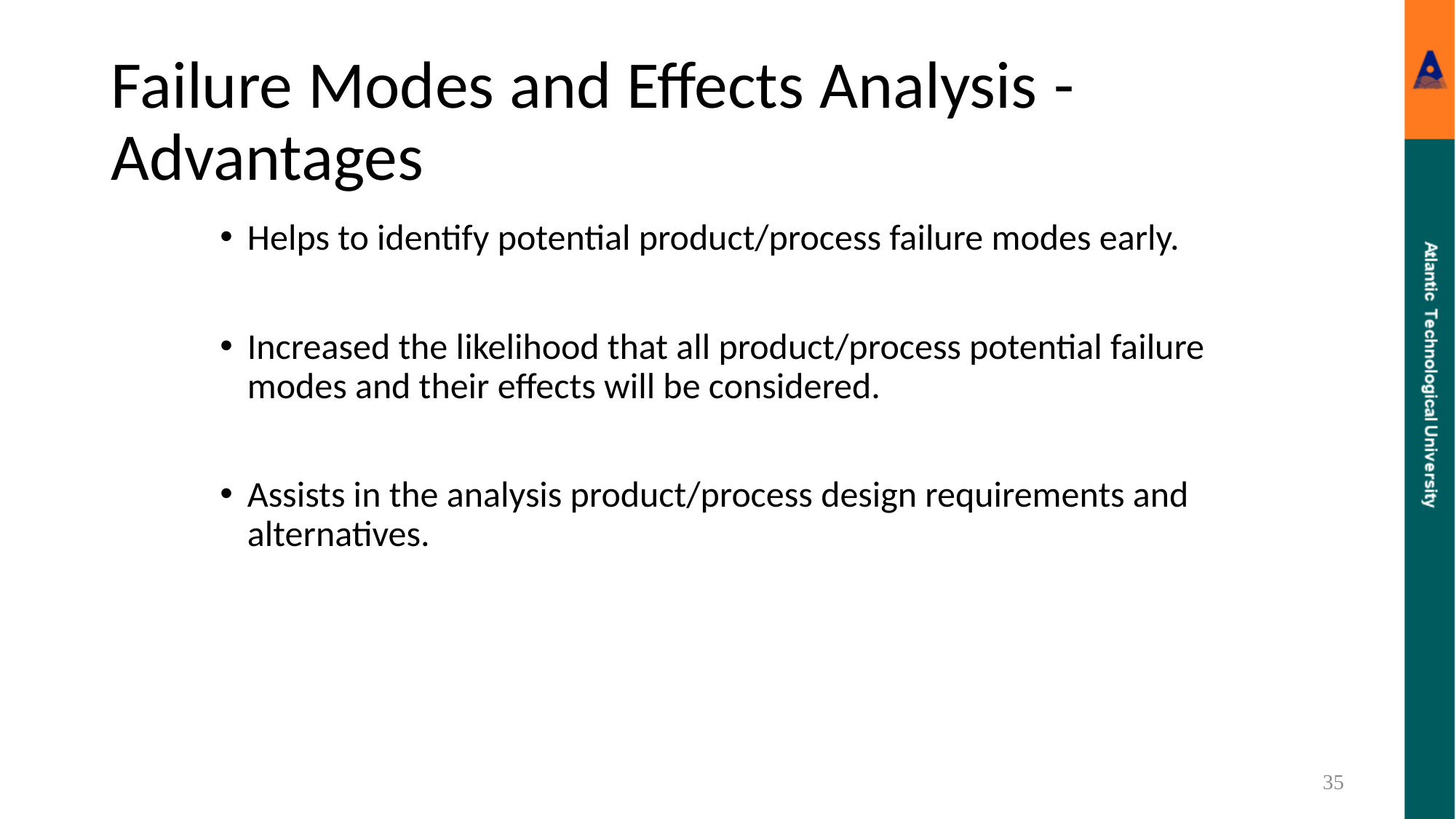

# Failure Modes and Effects Analysis - Advantages
Helps to identify potential product/process failure modes early.

Increased the likelihood that all product/process potential failure modes and their effects will be considered.

Assists in the analysis product/process design requirements and alternatives.
35